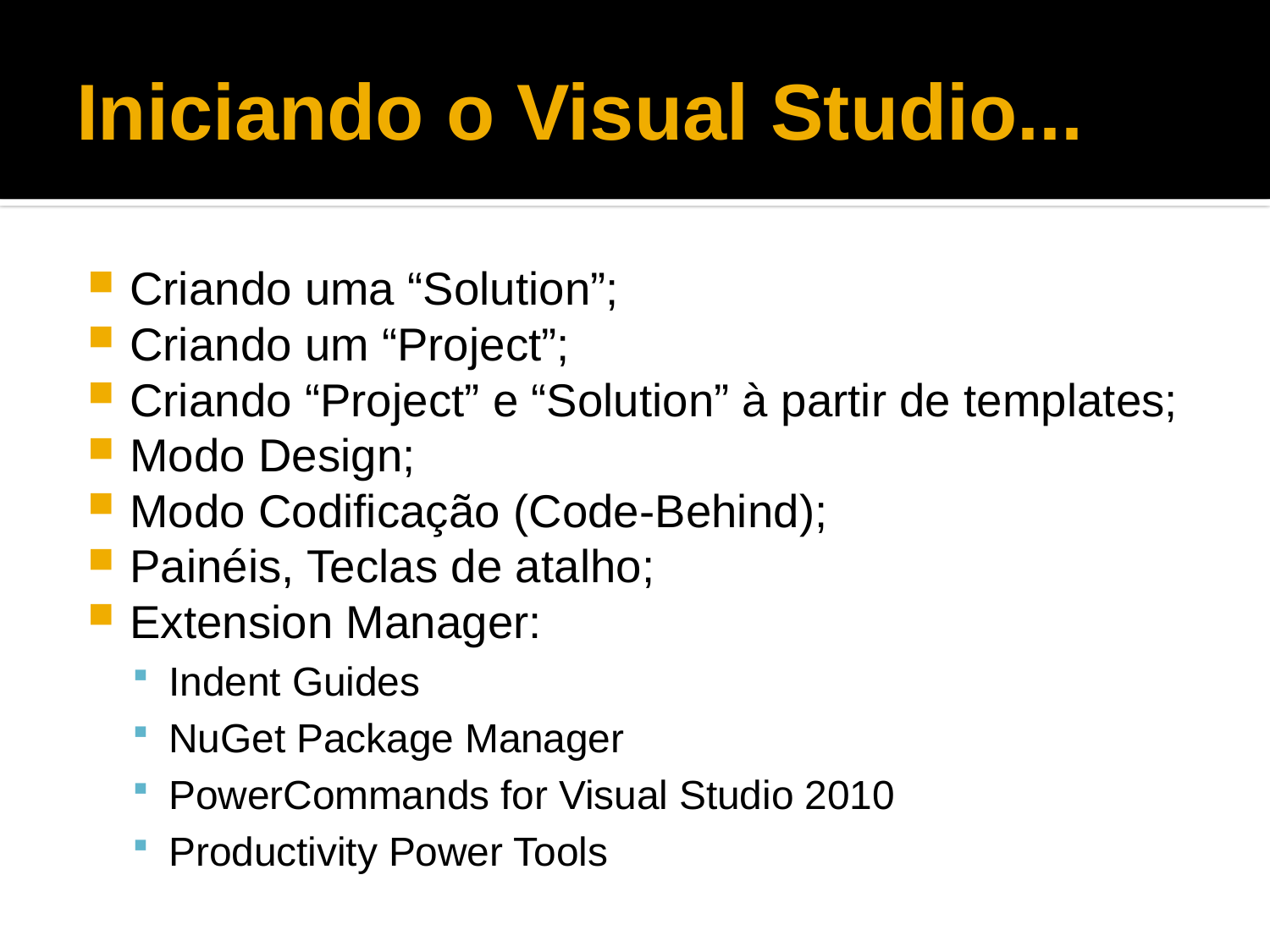

# Iniciando o Visual Studio...
Criando uma “Solution”;
Criando um “Project”;
Criando “Project” e “Solution” à partir de templates;
Modo Design;
Modo Codificação (Code-Behind);
Painéis, Teclas de atalho;
Extension Manager:
Indent Guides
NuGet Package Manager
PowerCommands for Visual Studio 2010
Productivity Power Tools